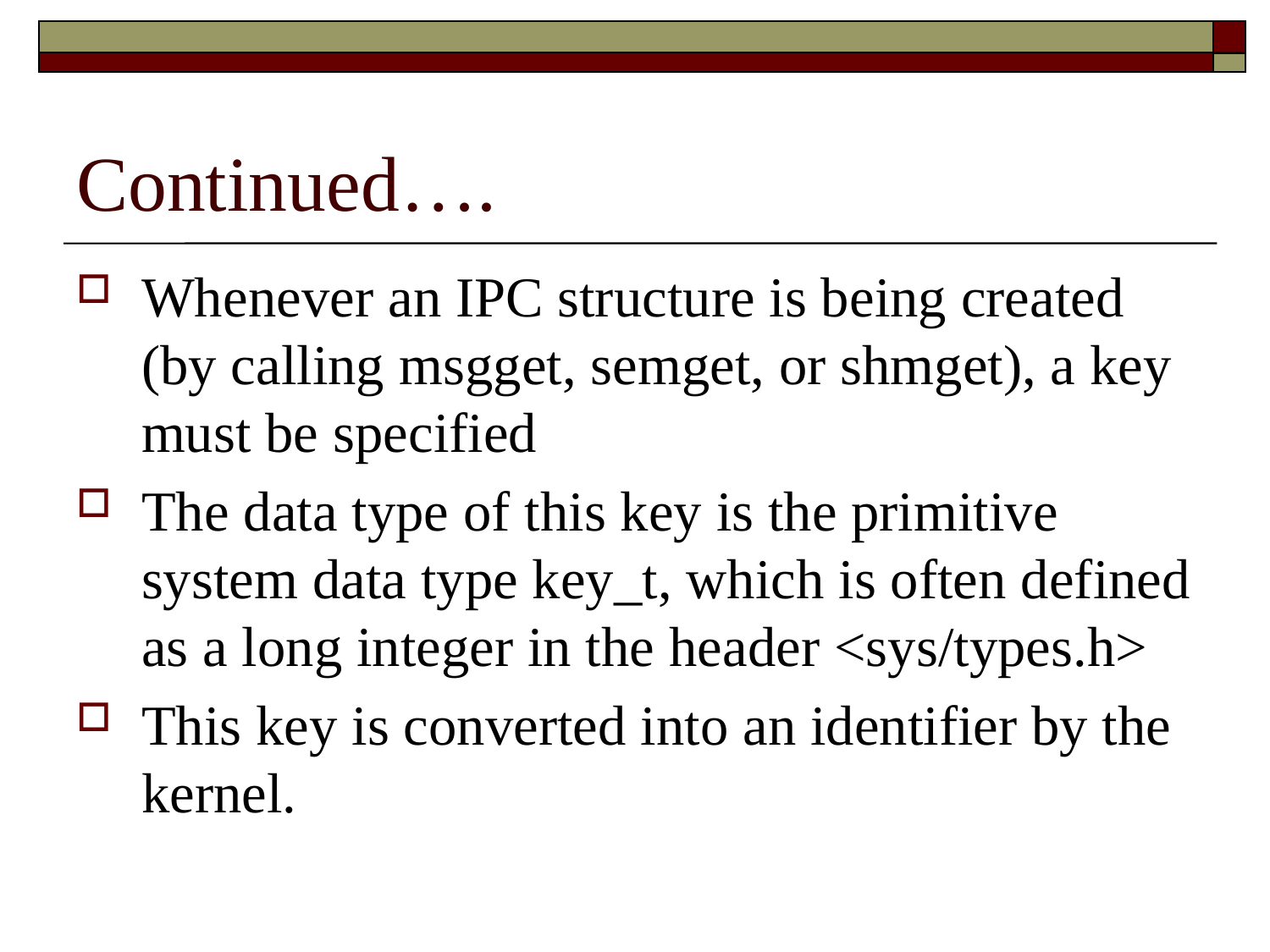

# Continued….
Whenever an IPC structure is being created (by calling msgget, semget, or shmget), a key must be specified
The data type of this key is the primitive system data type key_t, which is often defined as a long integer in the header <sys/types.h>
This key is converted into an identifier by the kernel.